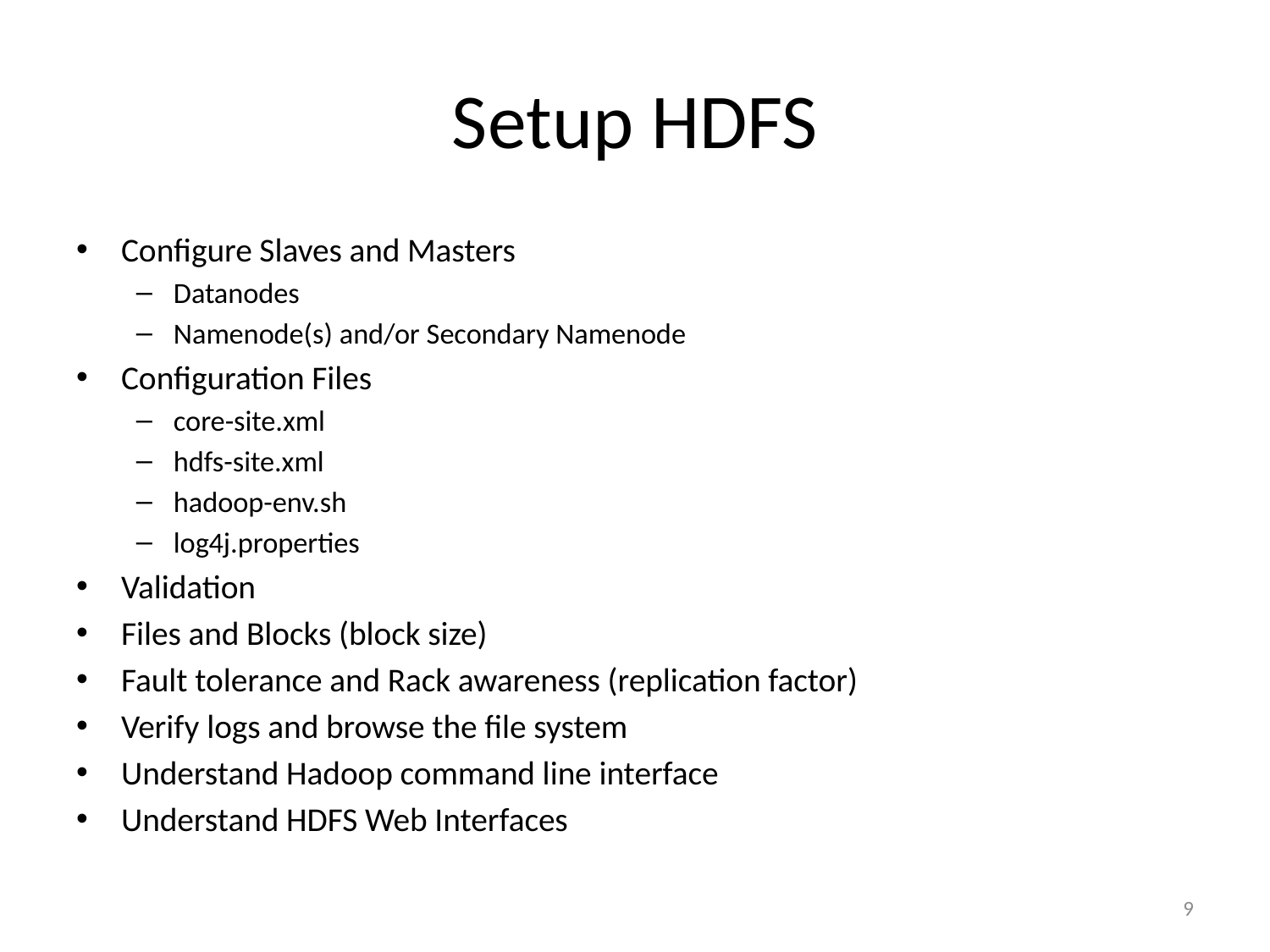

# Setup HDFS
Configure Slaves and Masters
Datanodes
Namenode(s) and/or Secondary Namenode
Configuration Files
core-site.xml
hdfs-site.xml
hadoop-env.sh
log4j.properties
Validation
Files and Blocks (block size)
Fault tolerance and Rack awareness (replication factor)
Verify logs and browse the file system
Understand Hadoop command line interface
Understand HDFS Web Interfaces
9